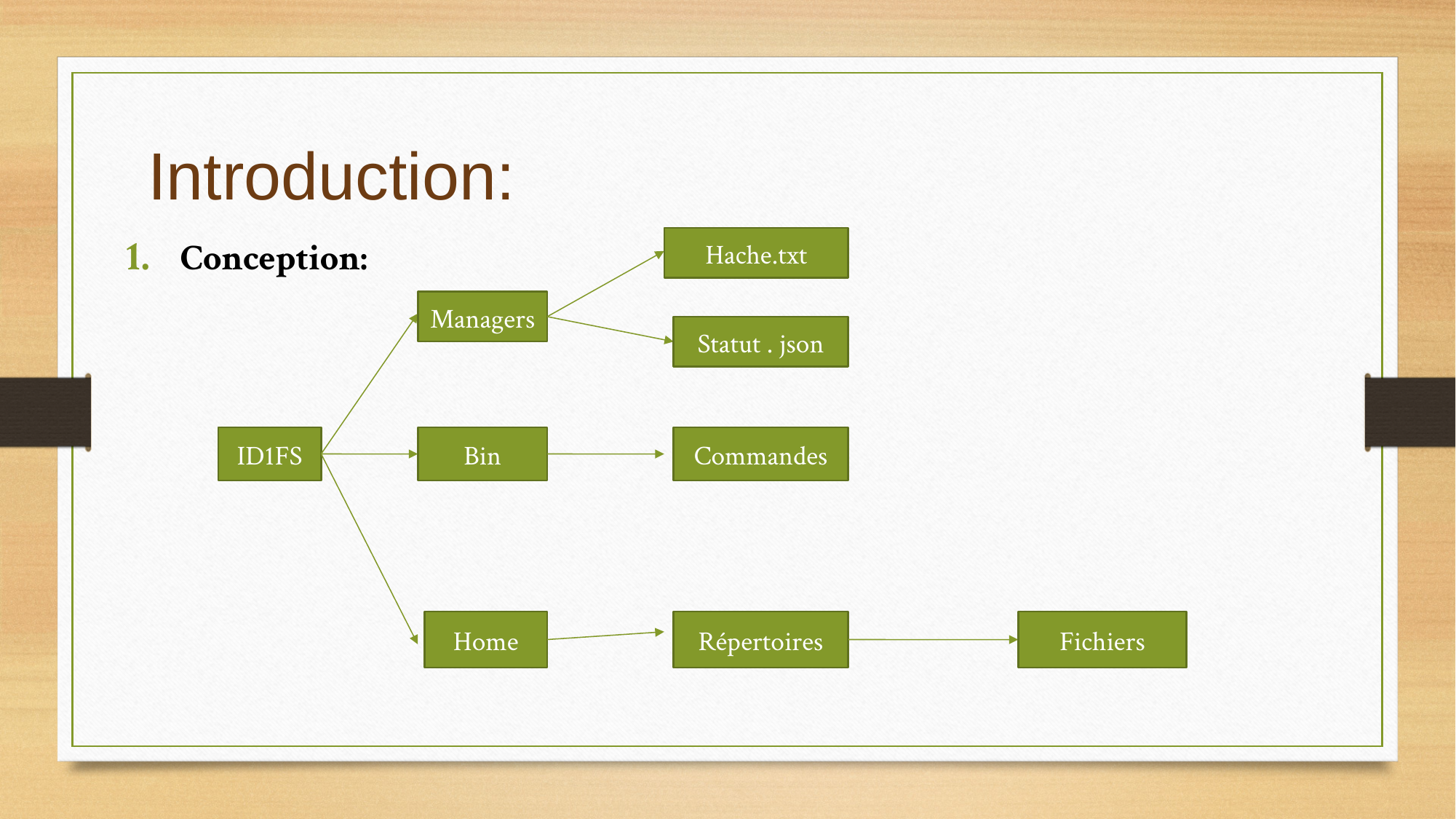

Introduction:
Conception:

Hache.txt
Managers
Statut . json
ID1FS
Bin
Commandes
Home
Répertoires
Fichiers